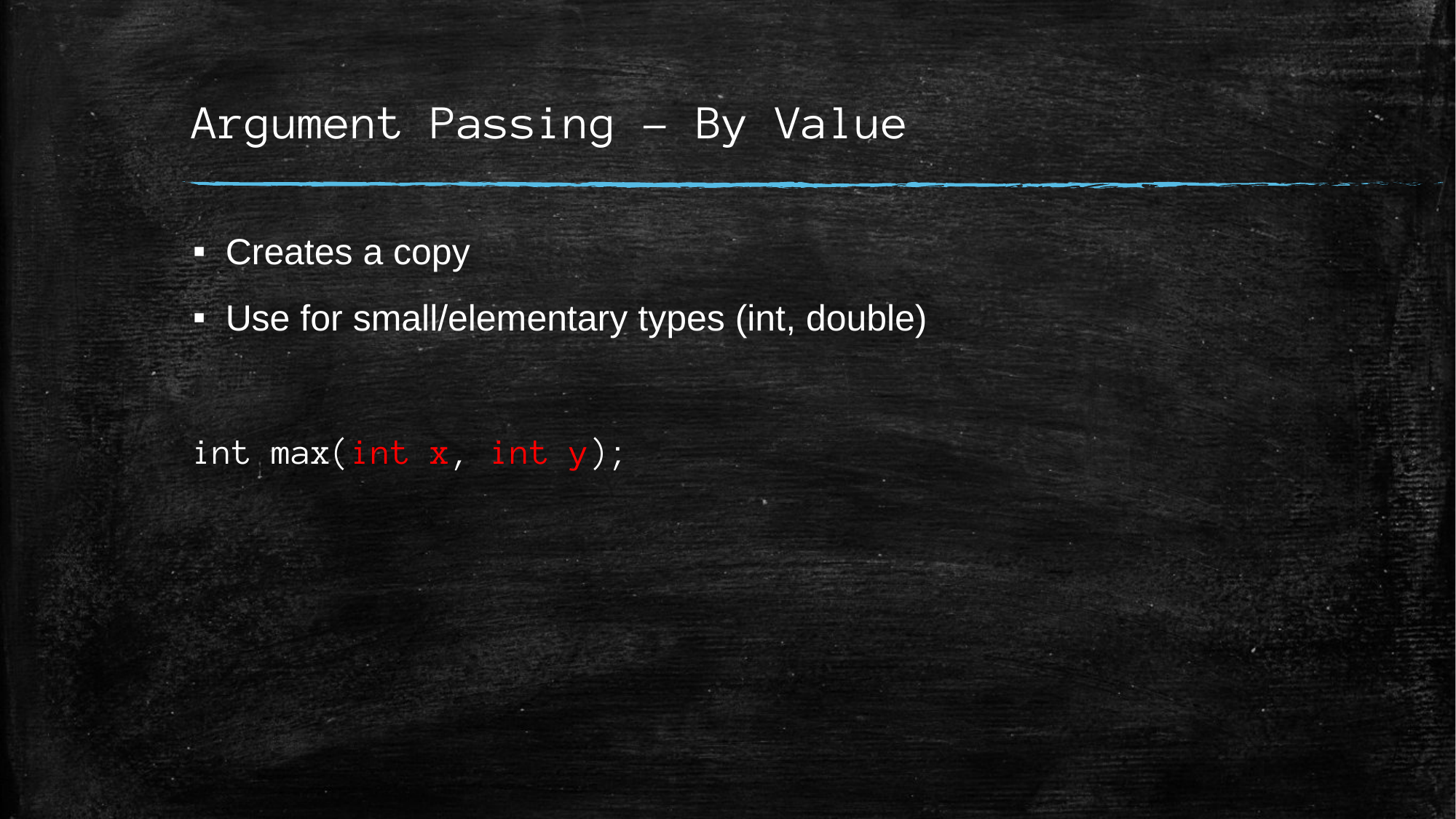

# Argument Passing – By Value
Creates a copy
Use for small/elementary types (int, double)

int max(int x, int y);